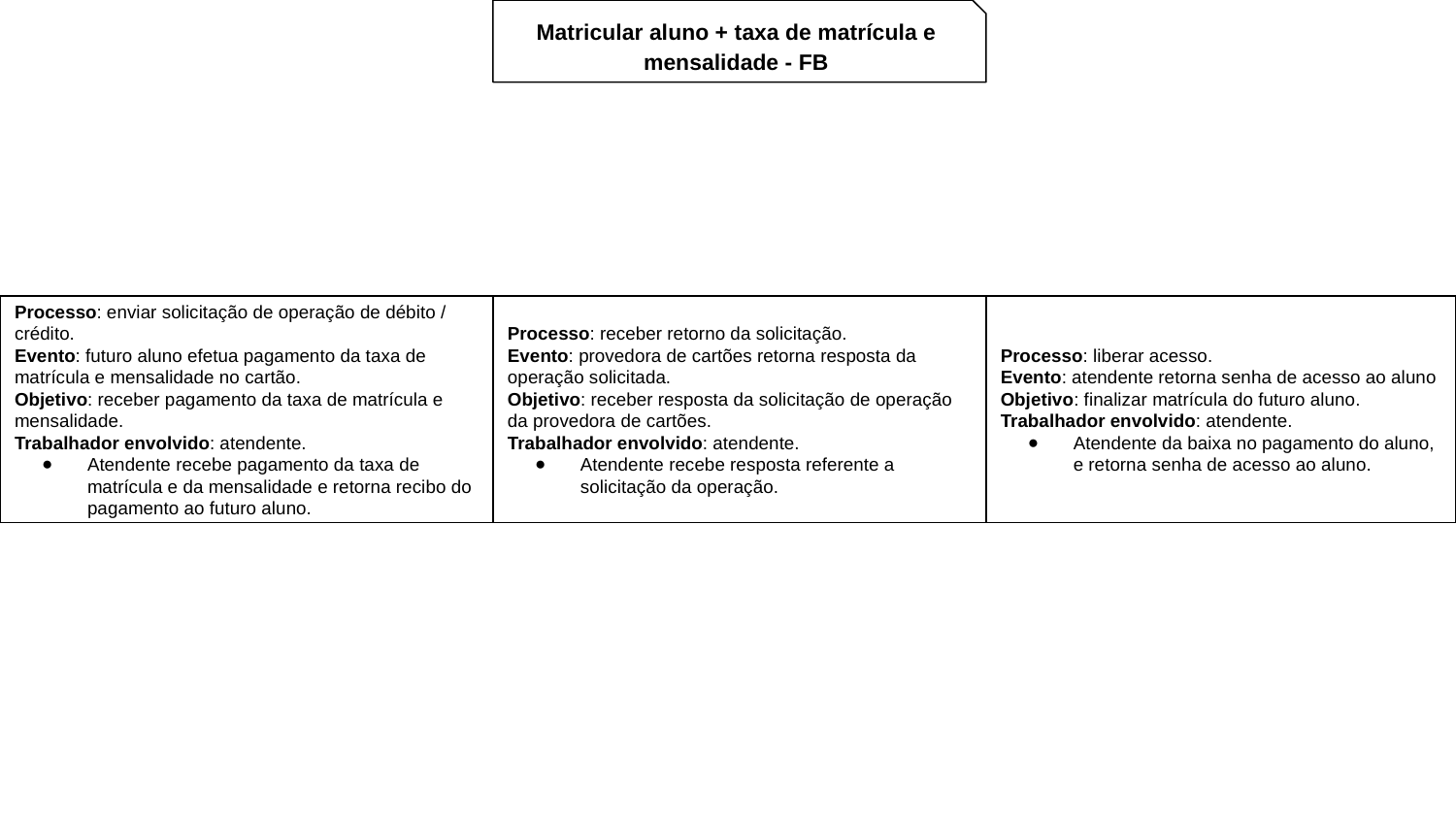

Matricular aluno + taxa de matrícula e mensalidade - FB
Processo: enviar solicitação de operação de débito / crédito.
Evento: futuro aluno efetua pagamento da taxa de matrícula e mensalidade no cartão.
Objetivo: receber pagamento da taxa de matrícula e mensalidade.
Trabalhador envolvido: atendente.
Atendente recebe pagamento da taxa de matrícula e da mensalidade e retorna recibo do pagamento ao futuro aluno.
Processo: receber retorno da solicitação.
Evento: provedora de cartões retorna resposta da operação solicitada.
Objetivo: receber resposta da solicitação de operação da provedora de cartões.
Trabalhador envolvido: atendente.
Atendente recebe resposta referente a solicitação da operação.
Processo: liberar acesso.
Evento: atendente retorna senha de acesso ao aluno
Objetivo: finalizar matrícula do futuro aluno.
Trabalhador envolvido: atendente.
Atendente da baixa no pagamento do aluno, e retorna senha de acesso ao aluno.